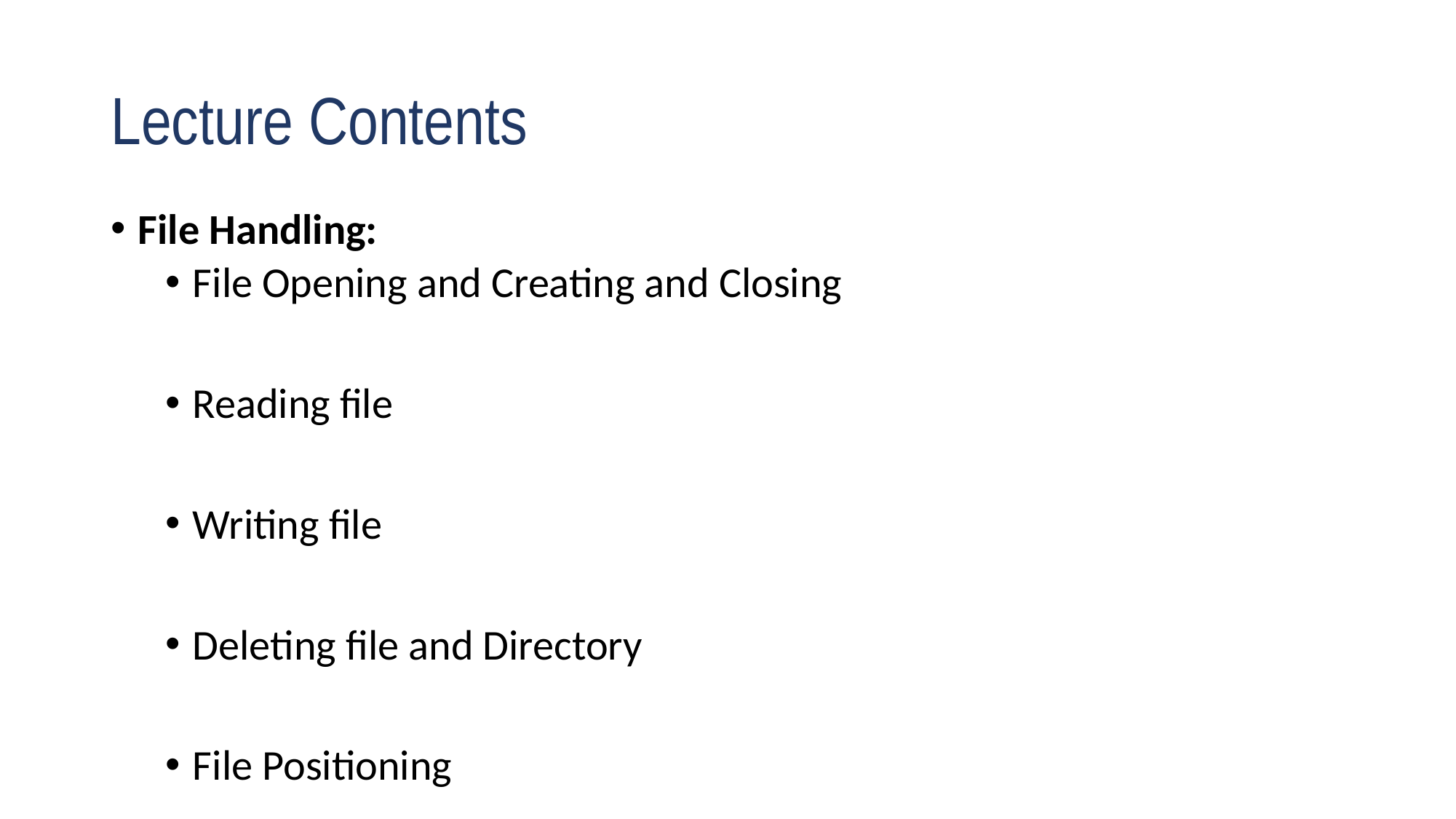

# Lecture Contents
File Handling:
File Opening and Creating and Closing

Reading file

Writing file

Deleting file and Directory

File Positioning